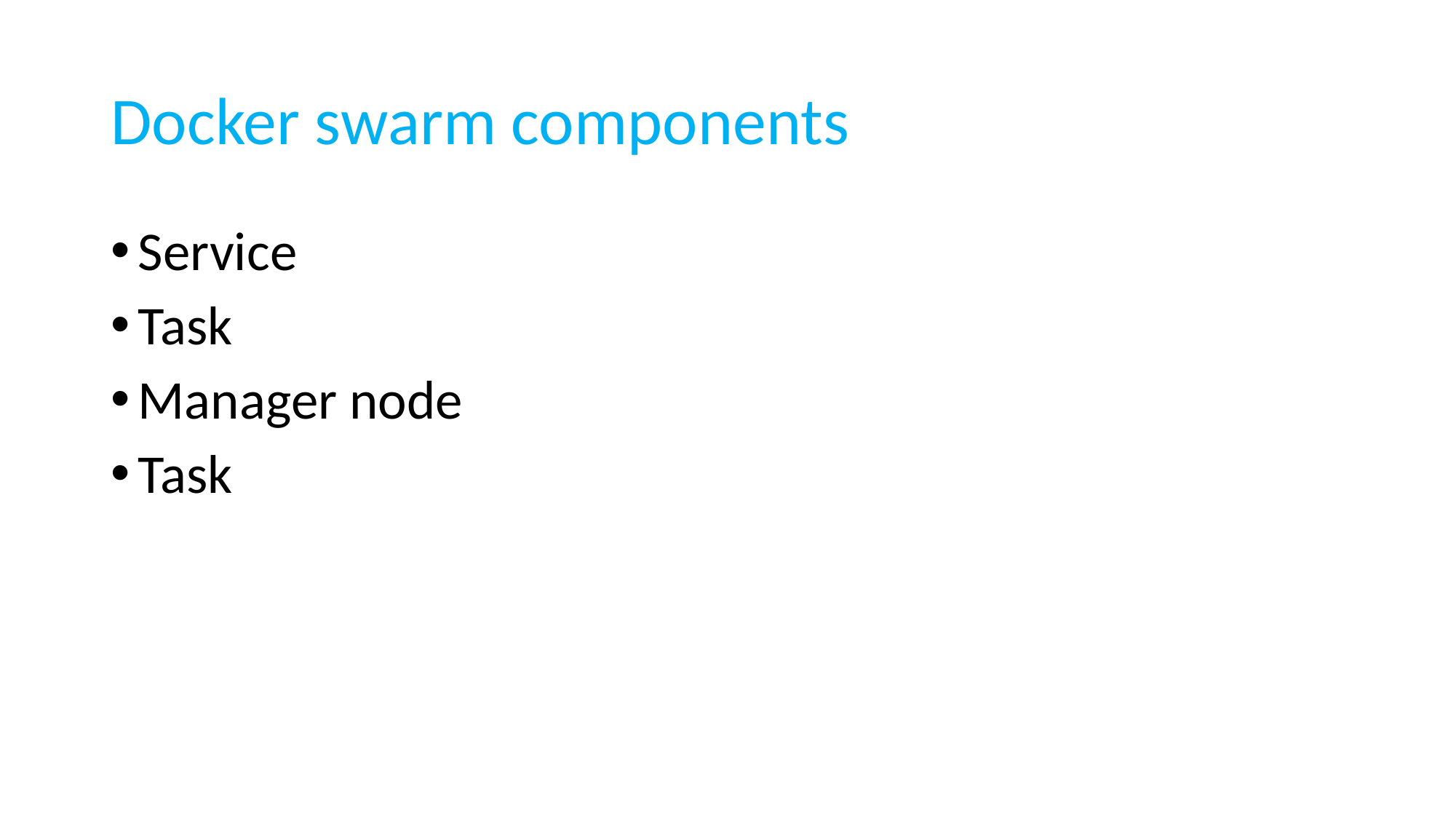

# Docker swarm components
Service
Task
Manager node
Task